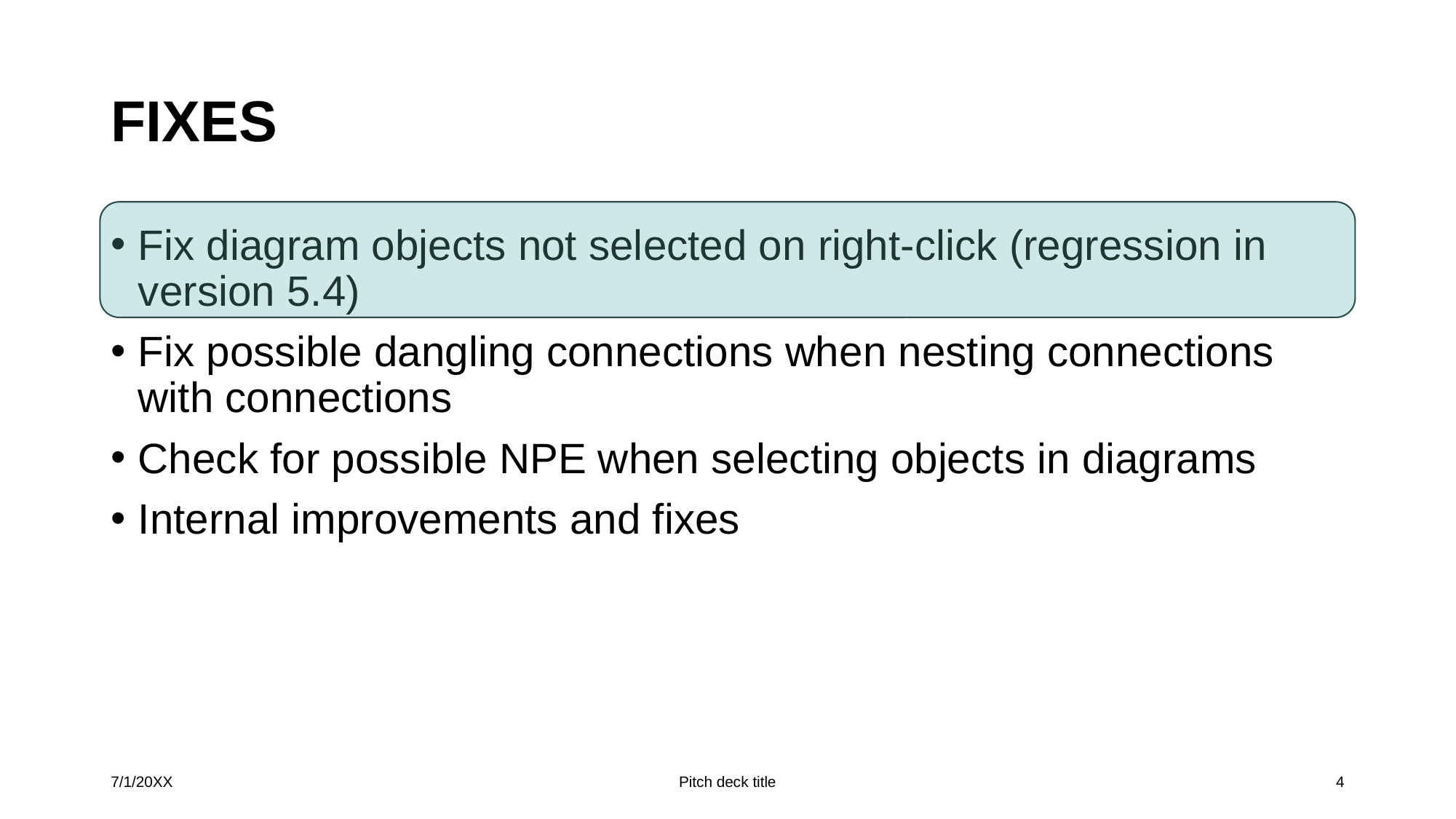

# Fixes

Fix diagram objects not selected on right-click (regression in version 5.4)
Fix possible dangling connections when nesting connections with connections
Check for possible NPE when selecting objects in diagrams
Internal improvements and fixes
7/1/20XX
Pitch deck title
4